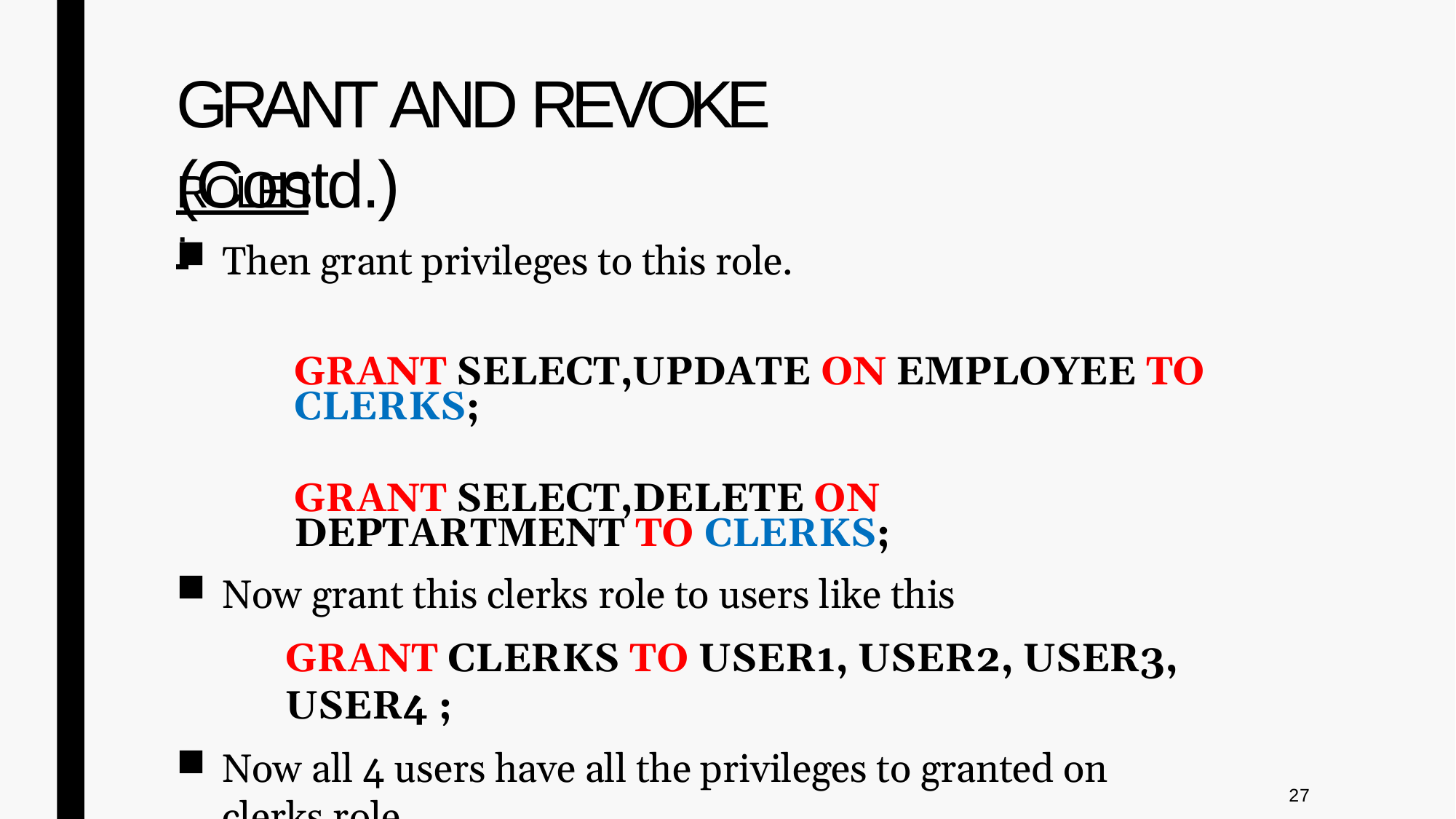

# GRANT AND REVOKE (Contd.)
ROLES:
Then grant privileges to this role.

GRANT SELECT,UPDATE ON EMPLOYEE TO CLERKS;

GRANT SELECT,DELETE ON DEPTARTMENT TO CLERKS;
Now grant this clerks role to users like this
GRANT CLERKS TO USER1, USER2, USER3, USER4 ;
Now all 4 users have all the privileges to granted on clerks role.
27